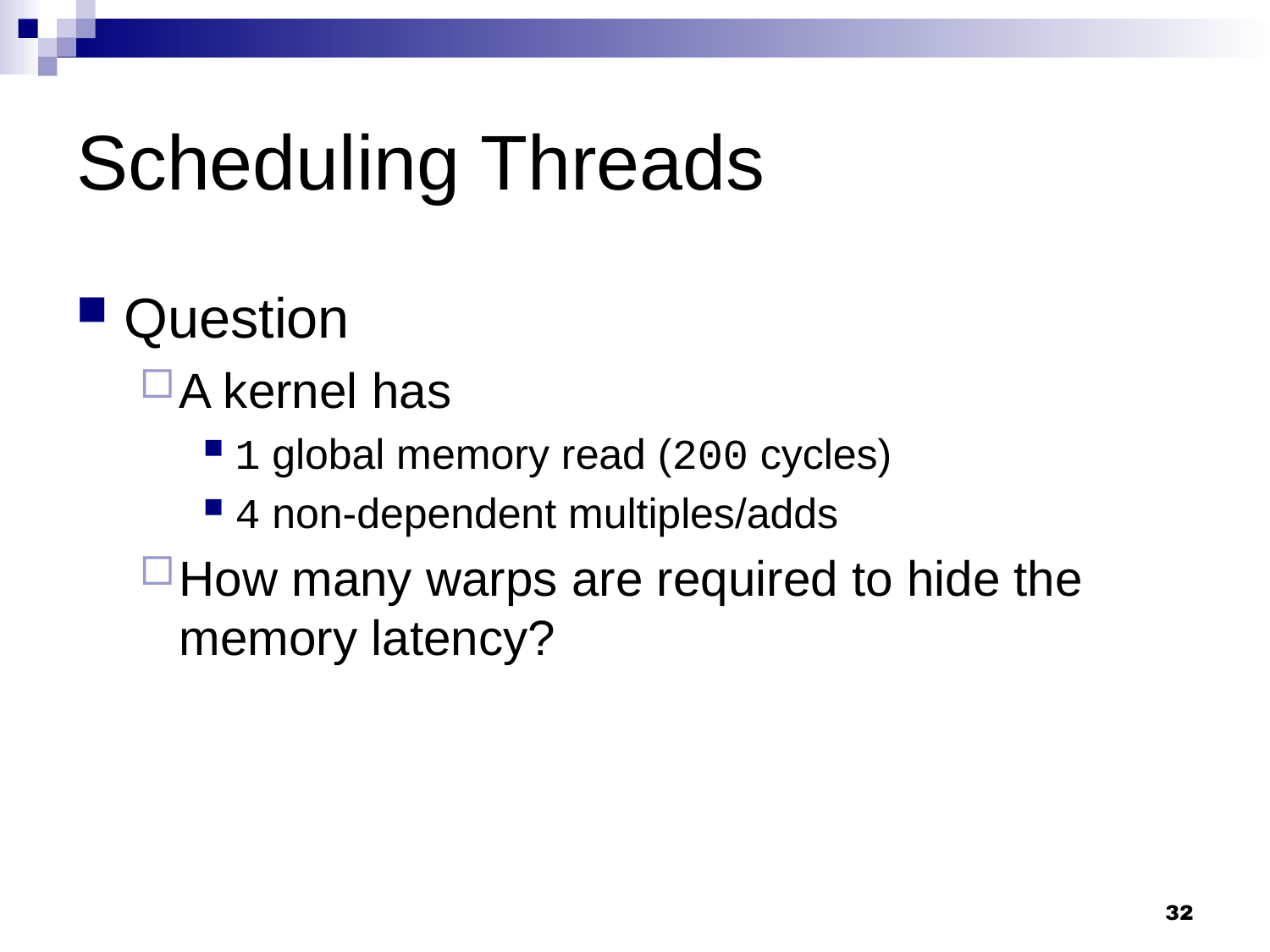

# Scheduling Threads
Question
A kernel has
1 global memory read (200 cycles)
4 non-dependent multiples/adds
How many warps are required to hide the memory latency?
32